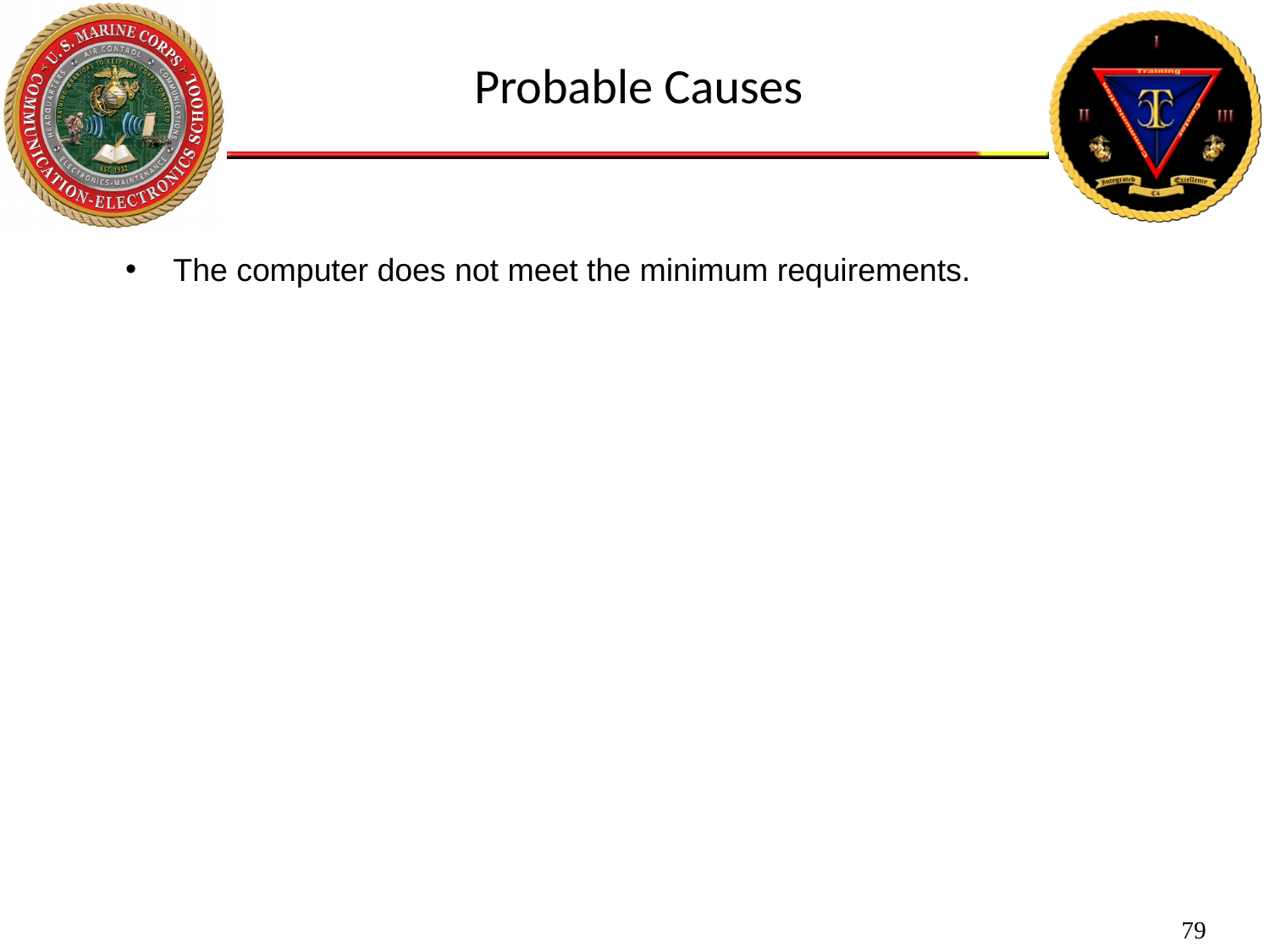

Probable Causes
The computer does not meet the minimum requirements.